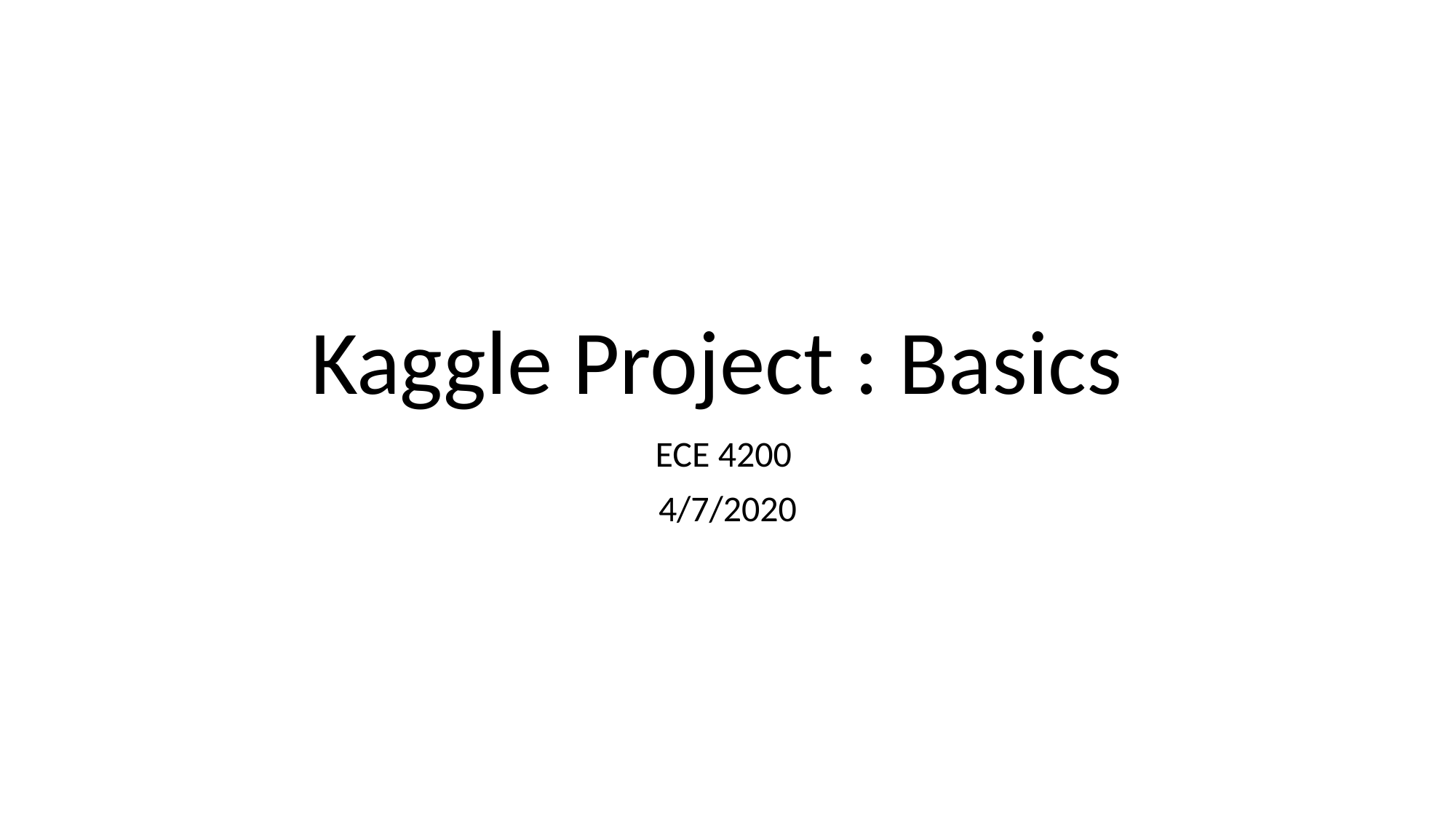

# Kaggle Project : Basics
ECE 4200
4/7/2020